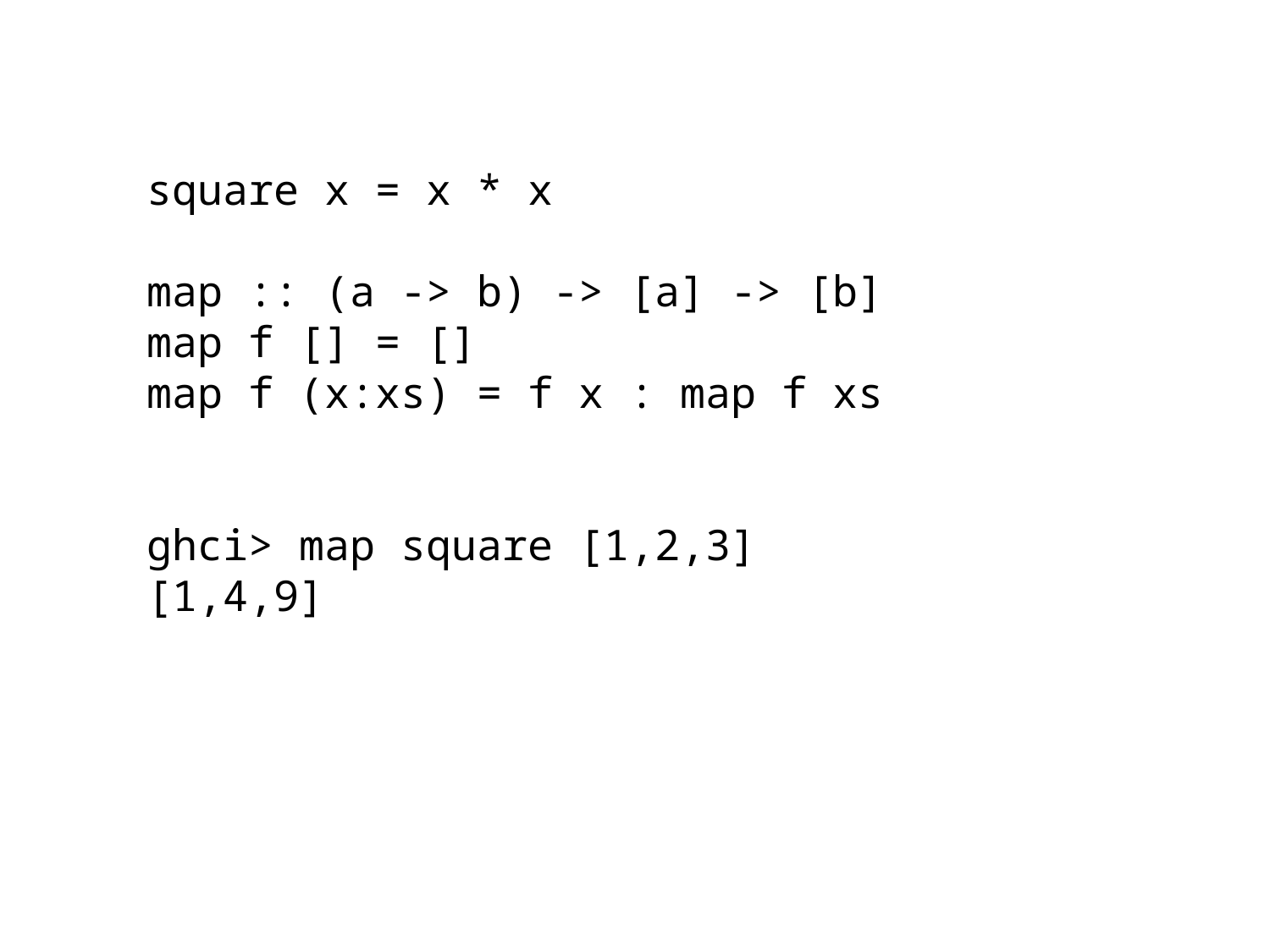

square x = x * x

map :: (a -> b) -> [a] -> [b]
map f [] = []
map f (x:xs) = f x : map f xs
ghci> map square [1,2,3]
[1,4,9]